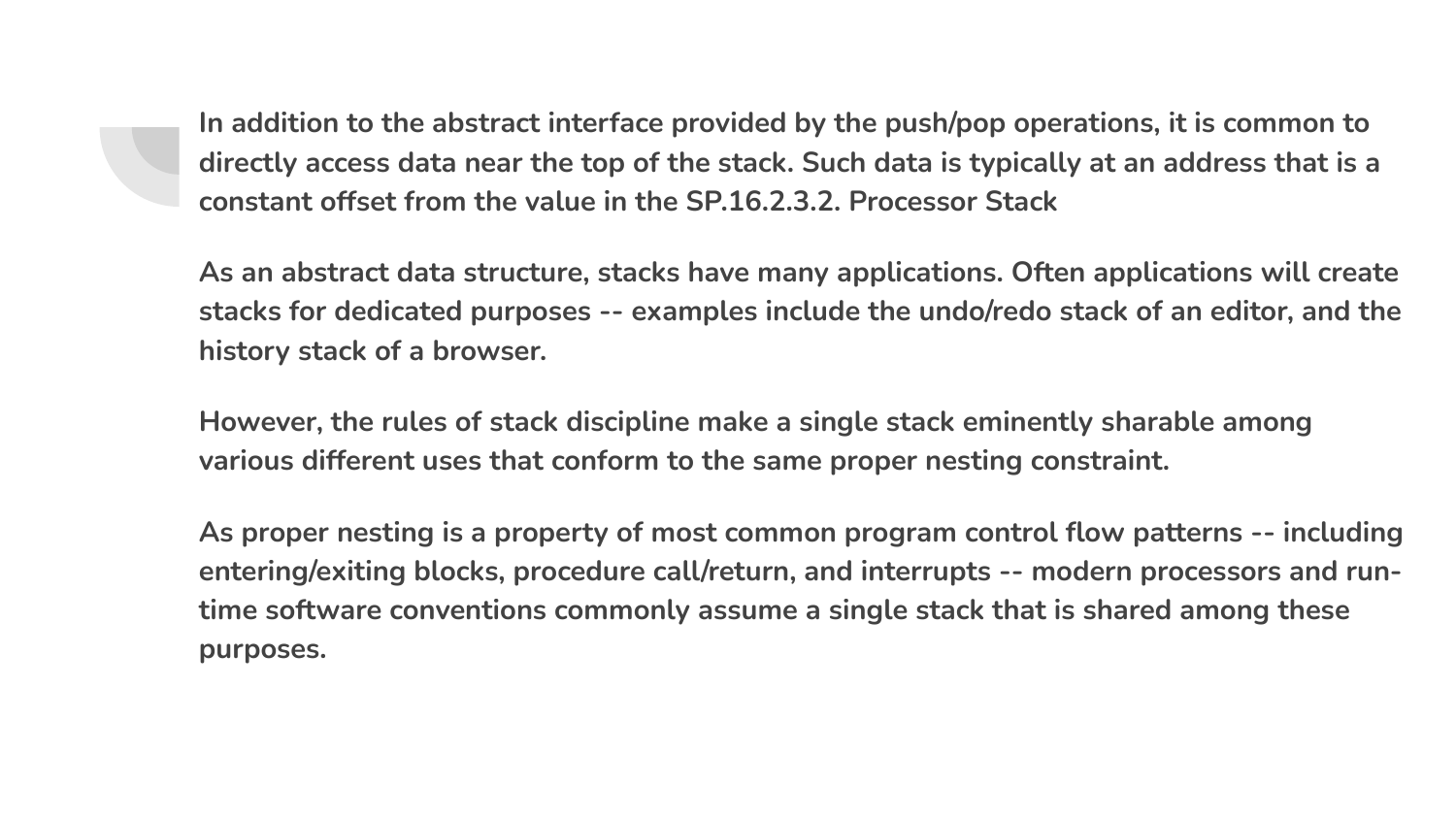

In addition to the abstract interface provided by the push/pop operations, it is common to directly access data near the top of the stack. Such data is typically at an address that is a constant offset from the value in the SP.16.2.3.2. Processor Stack
As an abstract data structure, stacks have many applications. Often applications will create stacks for dedicated purposes -- examples include the undo/redo stack of an editor, and the history stack of a browser.
However, the rules of stack discipline make a single stack eminently sharable among various different uses that conform to the same proper nesting constraint.
As proper nesting is a property of most common program control flow patterns -- including entering/exiting blocks, procedure call/return, and interrupts -- modern processors and run-time software conventions commonly assume a single stack that is shared among these purposes.